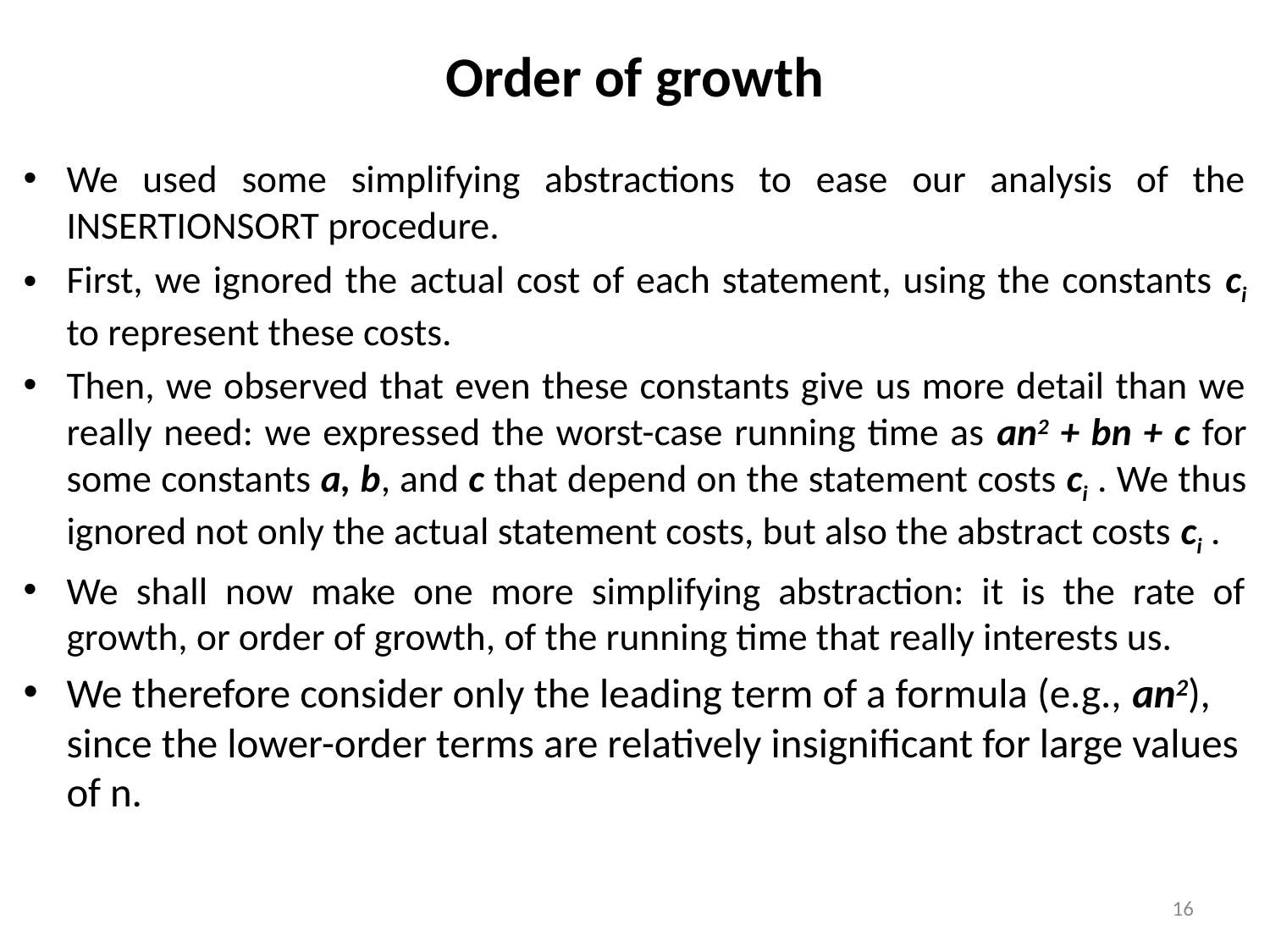

# Order of growth
We used some simplifying abstractions to ease our analysis of the INSERTIONSORT procedure.
First, we ignored the actual cost of each statement, using the constants ci to represent these costs.
Then, we observed that even these constants give us more detail than we really need: we expressed the worst-case running time as an2 + bn + c for some constants a, b, and c that depend on the statement costs ci . We thus ignored not only the actual statement costs, but also the abstract costs ci .
We shall now make one more simplifying abstraction: it is the rate of growth, or order of growth, of the running time that really interests us.
We therefore consider only the leading term of a formula (e.g., an2), since the lower-order terms are relatively insignificant for large values of n.
16